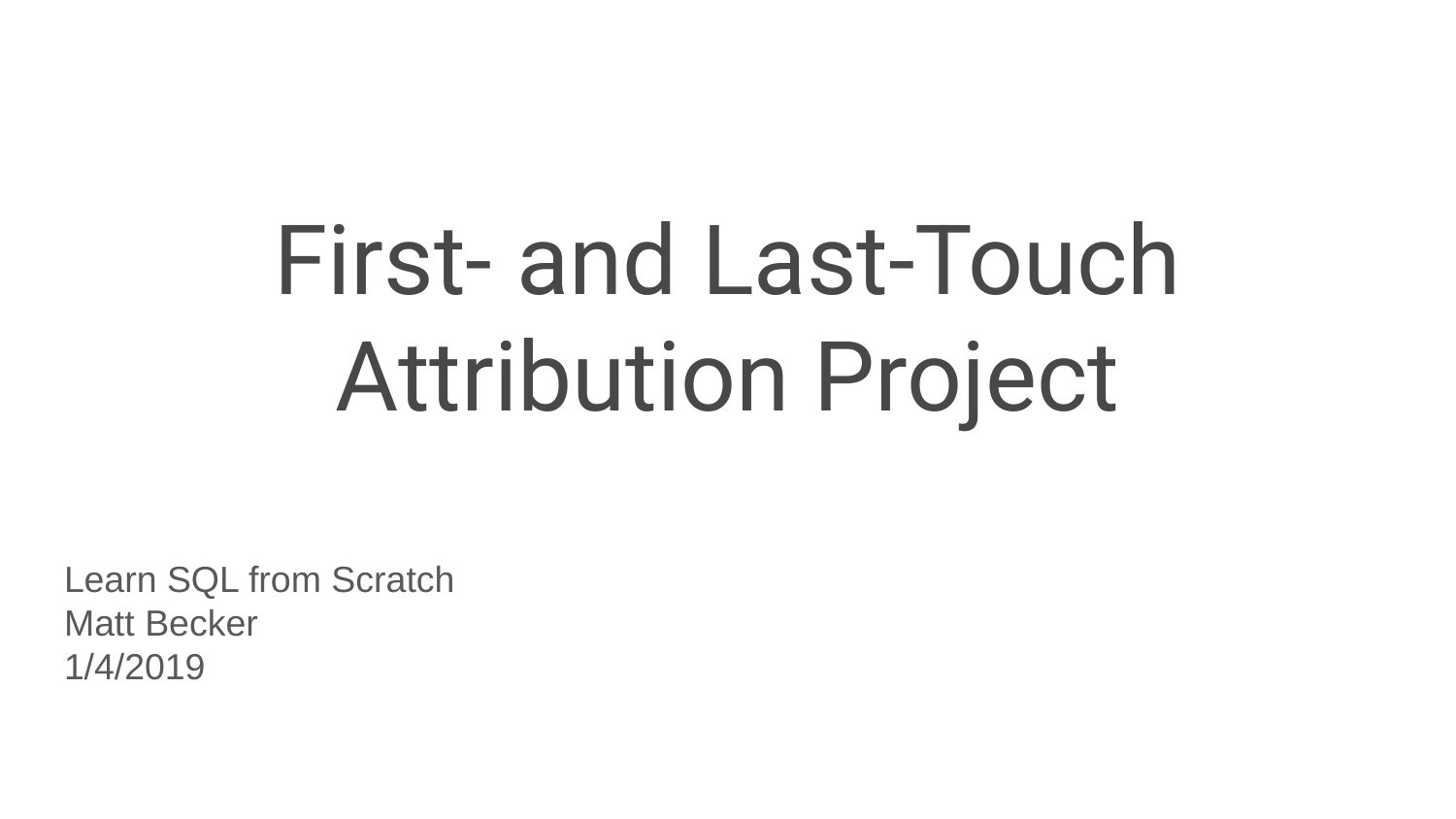

# First- and Last-Touch Attribution Project
Learn SQL from Scratch
Matt Becker
1/4/2019